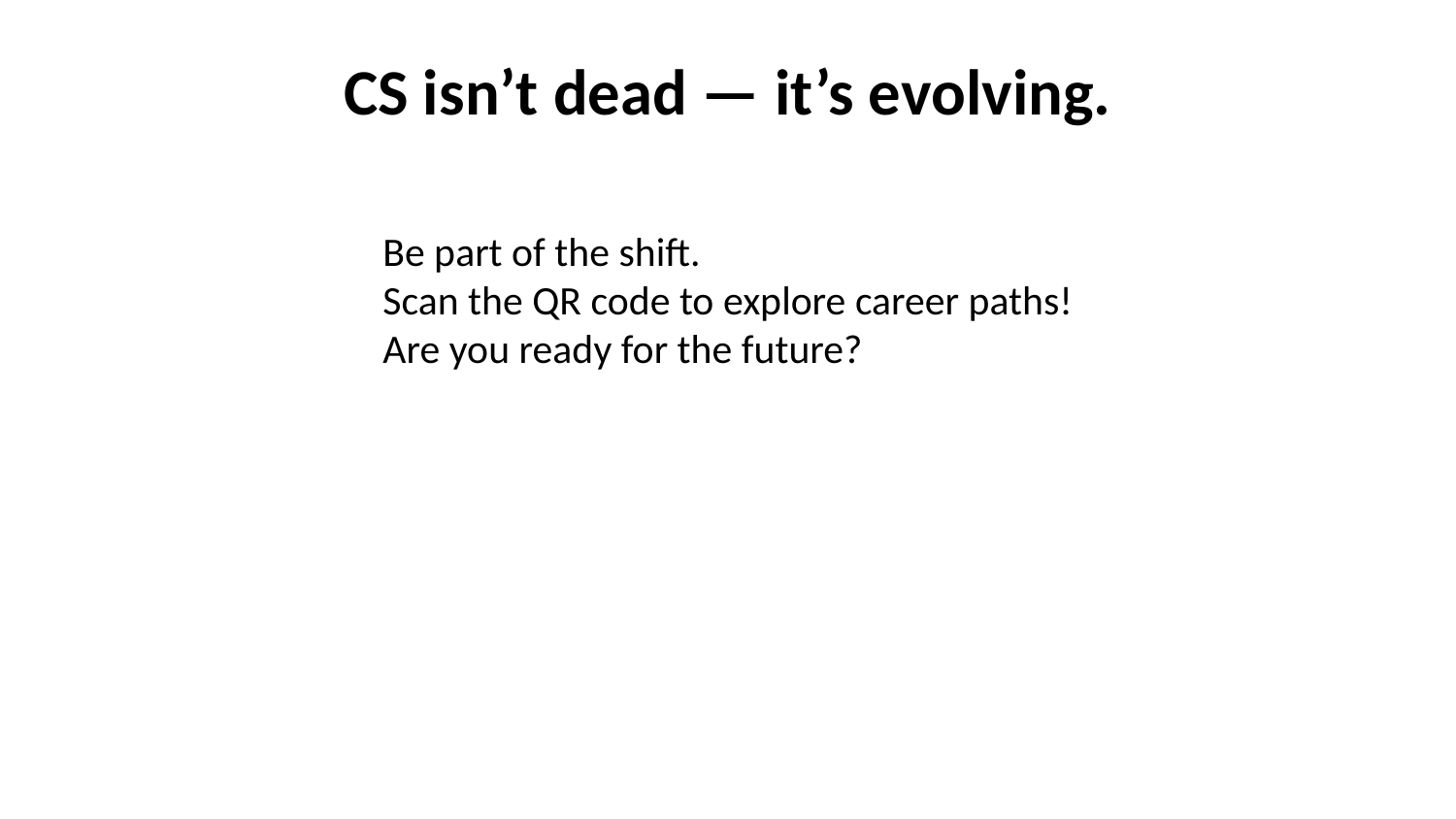

CS isn’t dead — it’s evolving.
#

Be part of the shift.
Scan the QR code to explore career paths!
Are you ready for the future?